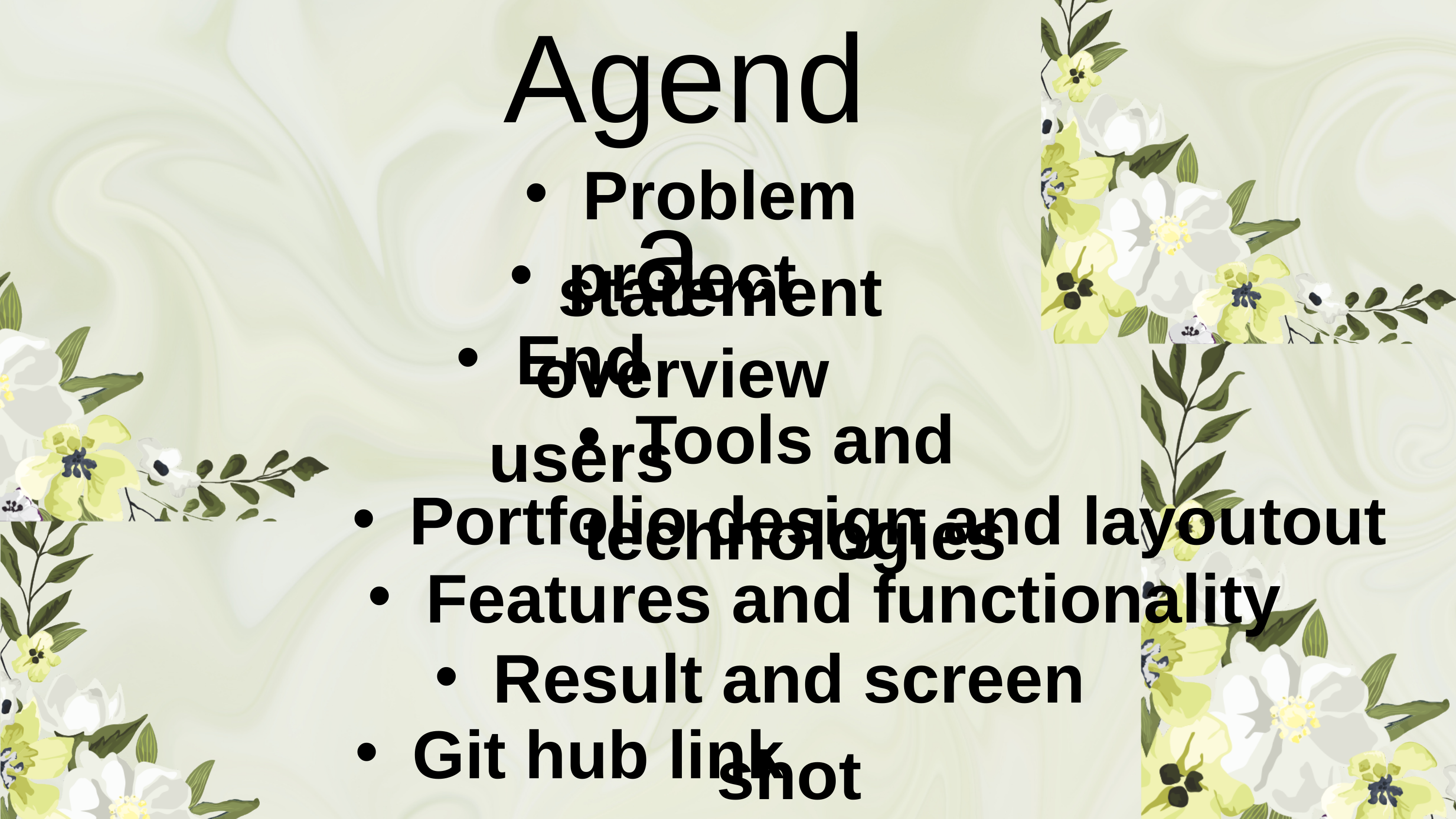

Agenda
Problem statement
project overview
End users

Tools and technologies
Portfolio design and layoutout

Features and functionality
Result and screen shot
Git hub link